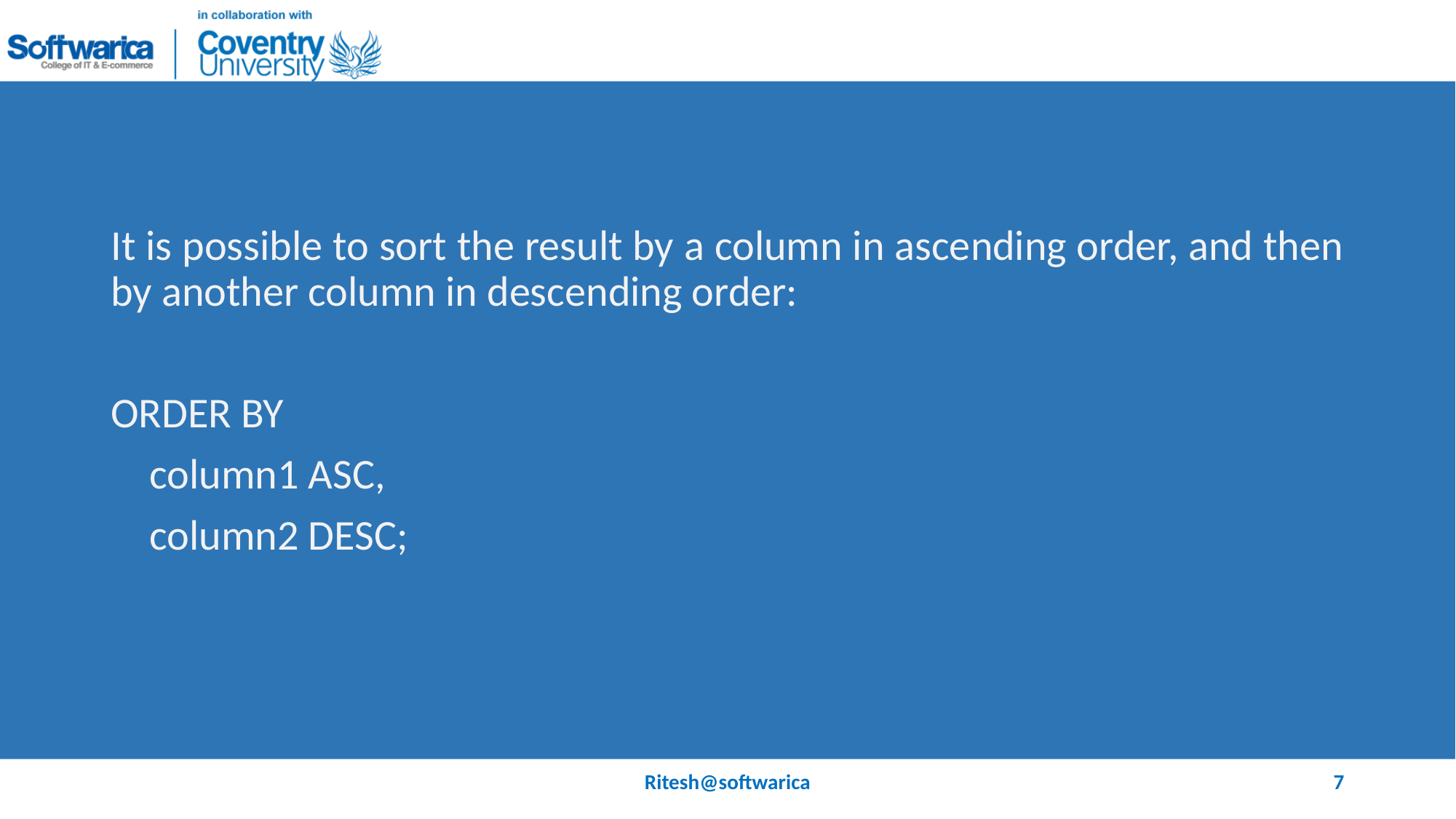

#
It is possible to sort the result by a column in ascending order, and then by another column in descending order:

ORDER BY
    column1 ASC,
    column2 DESC;
Ritesh@softwarica
7